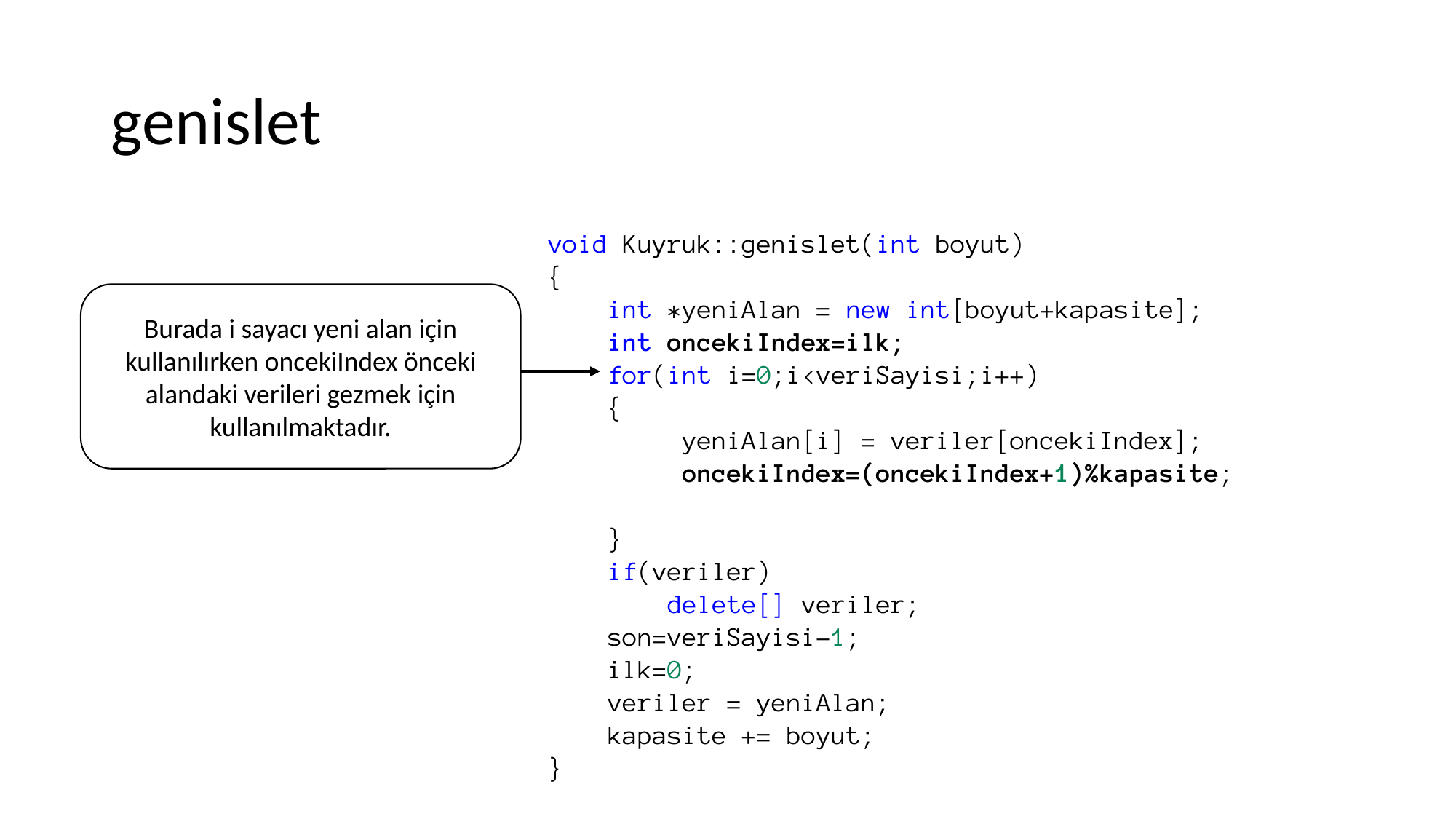

# genislet
void Kuyruk::genislet(int boyut)
{
    int *yeniAlan = new int[boyut+kapasite];
    int oncekiIndex=ilk;
    for(int i=0;i<veriSayisi;i++)
    {
         yeniAlan[i] = veriler[oncekiIndex];
         oncekiIndex=(oncekiIndex+1)%kapasite;
    }
    if(veriler)
        delete[] veriler;
    son=veriSayisi-1;
    ilk=0;
    veriler = yeniAlan;
    kapasite += boyut;
}
Burada i sayacı yeni alan için kullanılırken oncekiIndex önceki alandaki verileri gezmek için kullanılmaktadır.